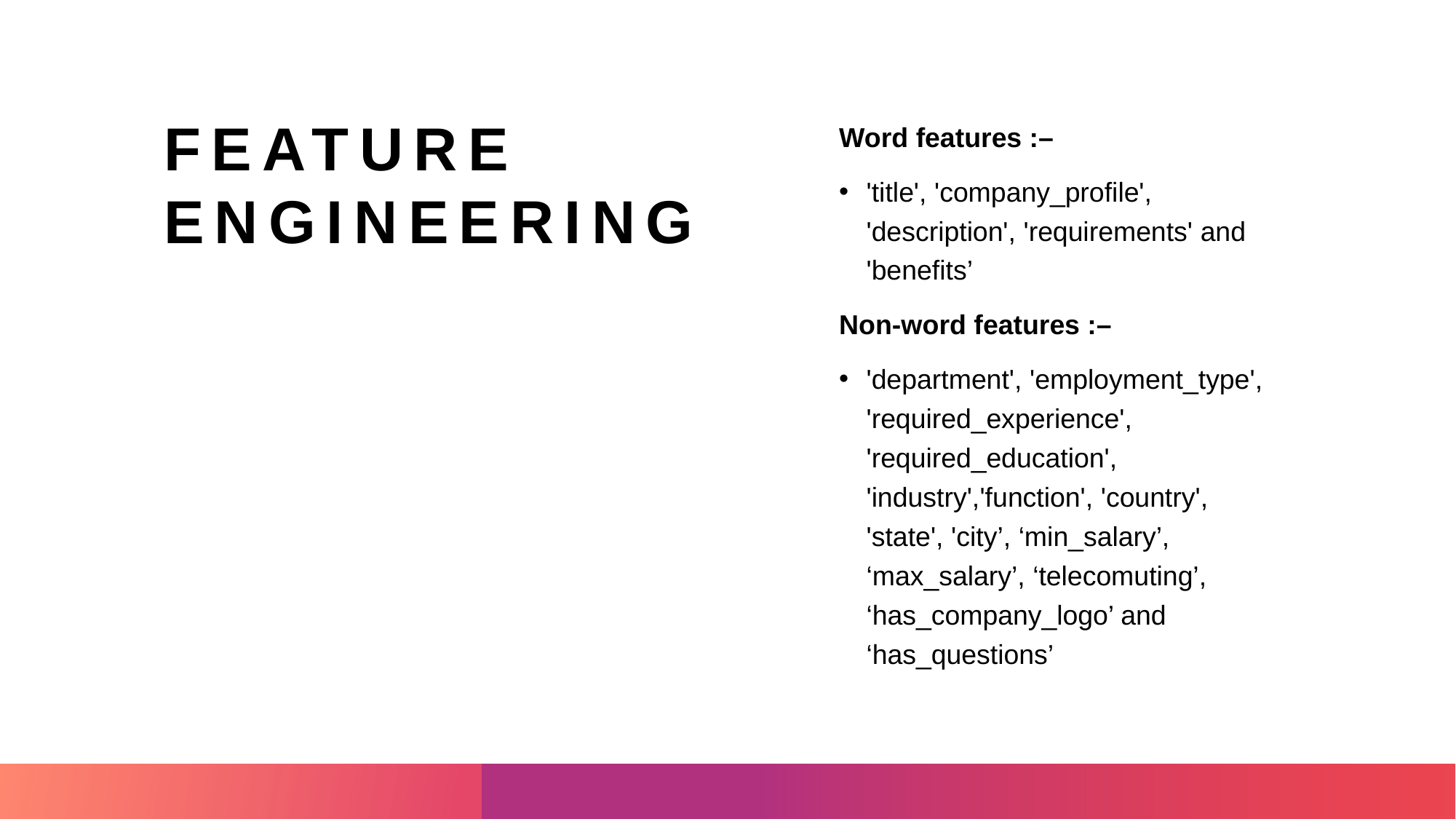

# Feature engineering
Word features :–
'title', 'company_profile', 'description', 'requirements' and 'benefits’
Non-word features :–
'department', 'employment_type', 'required_experience', 'required_education', 'industry','function', 'country', 'state', 'city’, ‘min_salary’, ‘max_salary’, ‘telecomuting’, ‘has_company_logo’ and ‘has_questions’